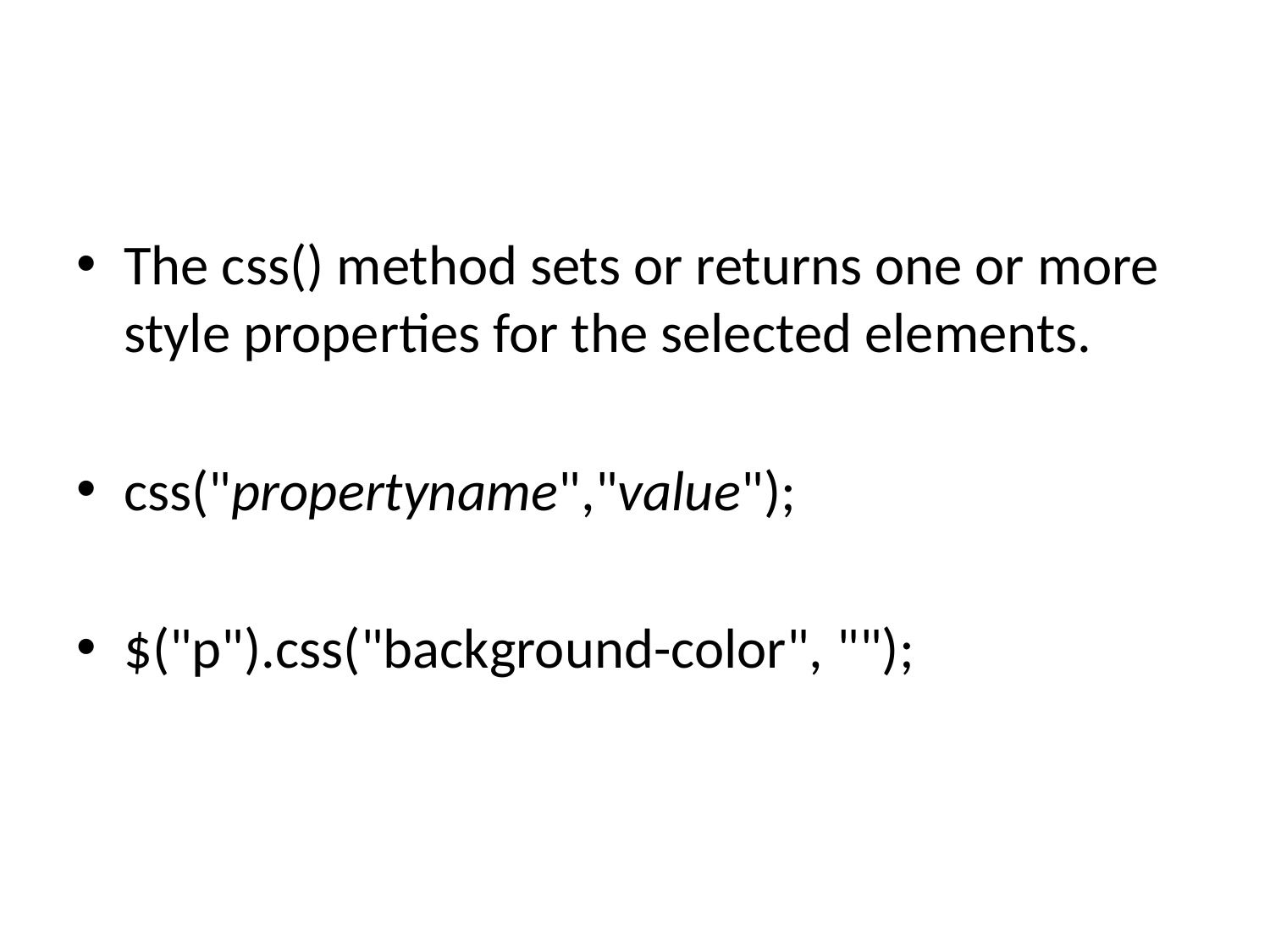

#
The css() method sets or returns one or more style properties for the selected elements.

css("propertyname","value");

$("p").css("background-color", "");